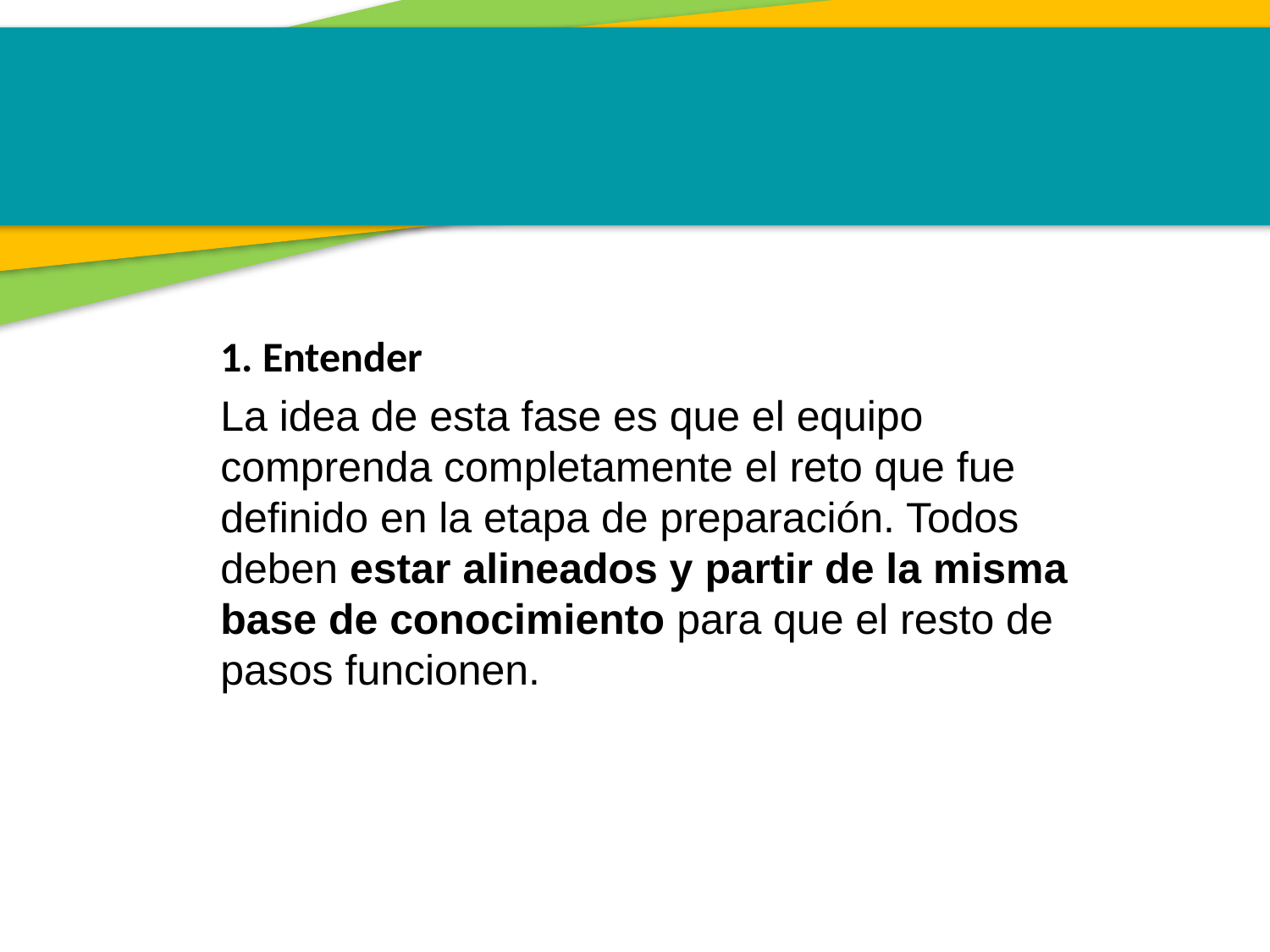

1. Entender
La idea de esta fase es que el equipo comprenda completamente el reto que fue definido en la etapa de preparación. Todos deben estar alineados y partir de la misma base de conocimiento para que el resto de pasos funcionen.